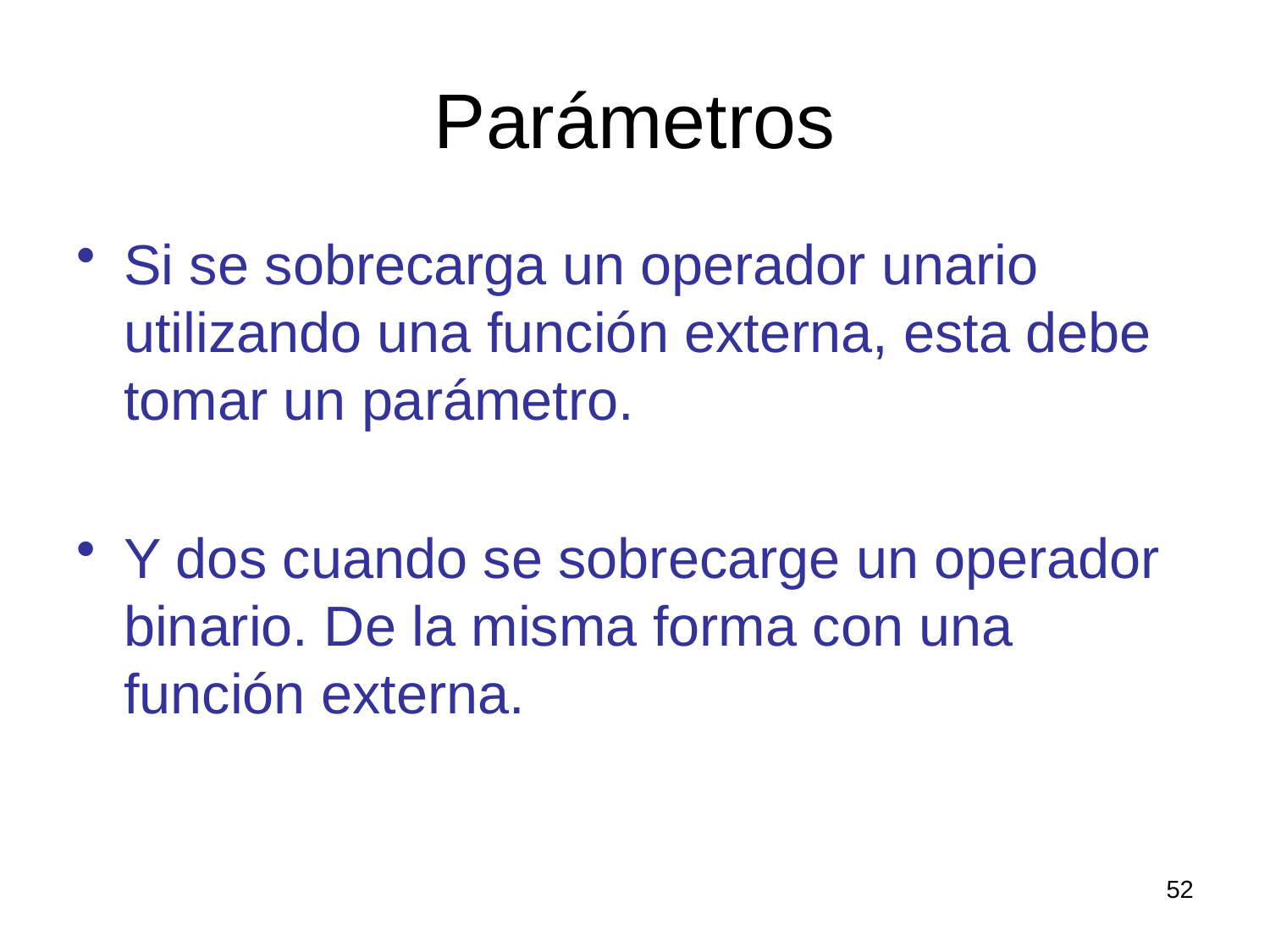

# Parámetros
Si se sobrecarga un operador unario utilizando una función externa, esta debe tomar un parámetro.

Y dos cuando se sobrecarge un operador binario. De la misma forma con una función externa.
52